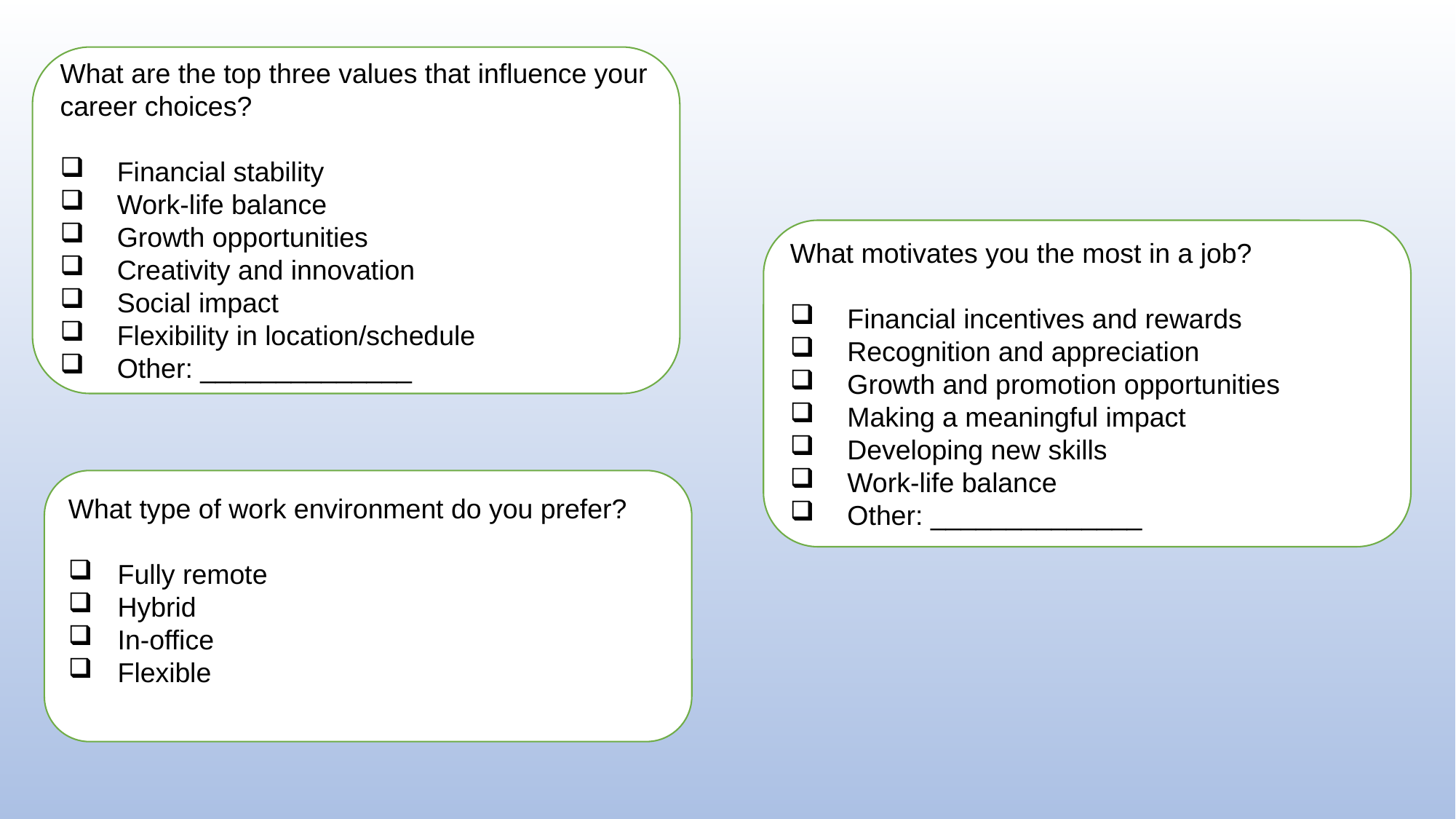

What are the top three values that influence your career choices?

   Financial stability
   Work-life balance
   Growth opportunities
   Creativity and innovation
   Social impact
   Flexibility in location/schedule
   Other: ______________

What motivates you the most in a job?

   Financial incentives and rewards
   Recognition and appreciation
   Growth and promotion opportunities
   Making a meaningful impact
   Developing new skills
   Work-life balance
   Other: ______________

What type of work environment do you prefer?

  Fully remote
  Hybrid
  In-office
  Flexible